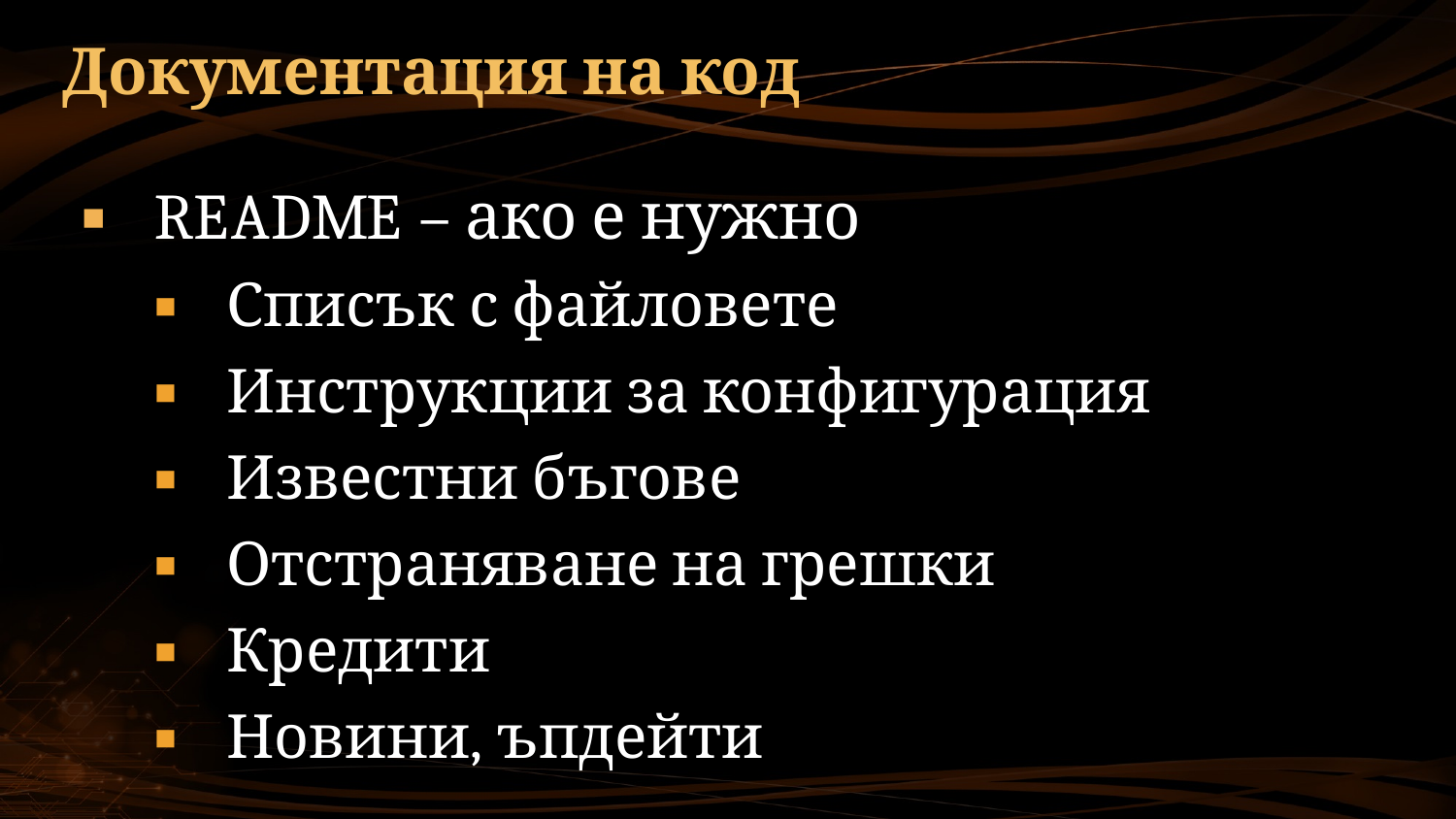

# Документация на код
README – ако е нужно
Списък с файловете
Инструкции за конфигурация
Известни бъгове
Отстраняване на грешки
Кредити
Новини, ъпдейти